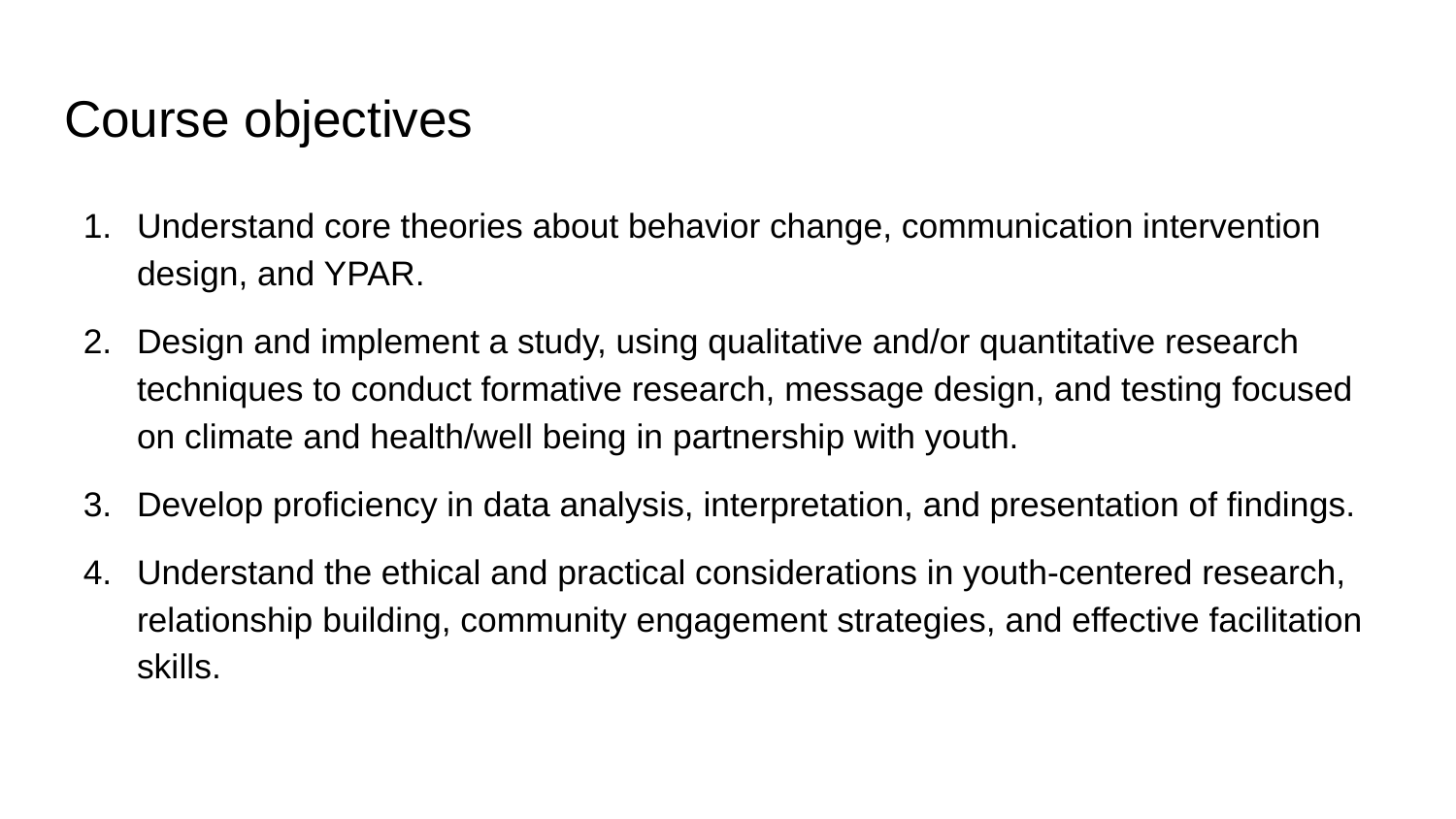

# Course objectives
Understand core theories about behavior change, communication intervention design, and YPAR.
Design and implement a study, using qualitative and/or quantitative research techniques to conduct formative research, message design, and testing focused on climate and health/well being in partnership with youth.
Develop proficiency in data analysis, interpretation, and presentation of findings.
Understand the ethical and practical considerations in youth-centered research, relationship building, community engagement strategies, and effective facilitation skills.